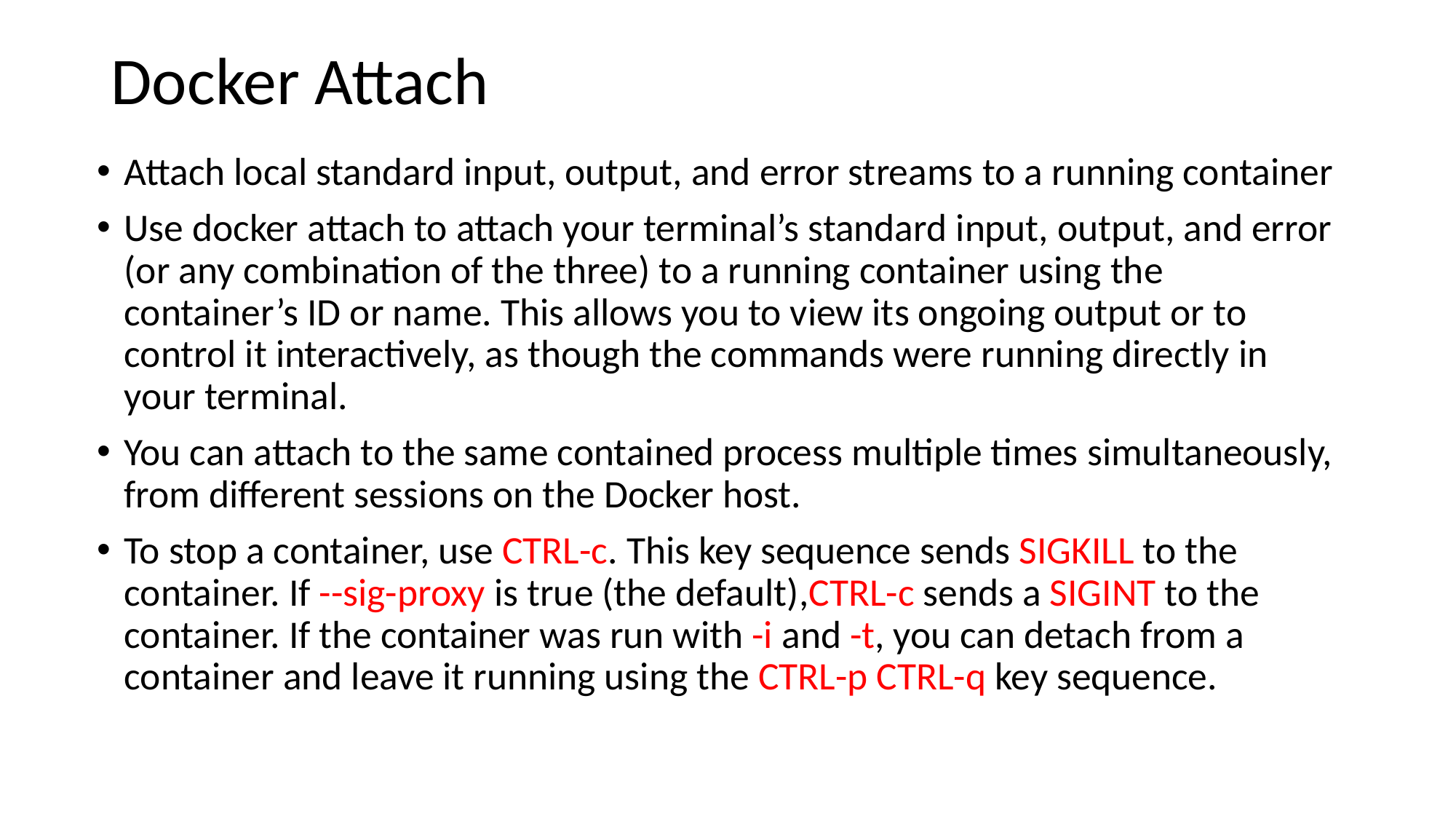

# Docker Attach
Attach local standard input, output, and error streams to a running container
Use docker attach to attach your terminal’s standard input, output, and error (or any combination of the three) to a running container using the container’s ID or name. This allows you to view its ongoing output or to control it interactively, as though the commands were running directly in your terminal.
You can attach to the same contained process multiple times simultaneously, from different sessions on the Docker host.
To stop a container, use CTRL-c. This key sequence sends SIGKILL to the container. If --sig-proxy is true (the default),CTRL-c sends a SIGINT to the container. If the container was run with -i and -t, you can detach from a container and leave it running using the CTRL-p CTRL-q key sequence.